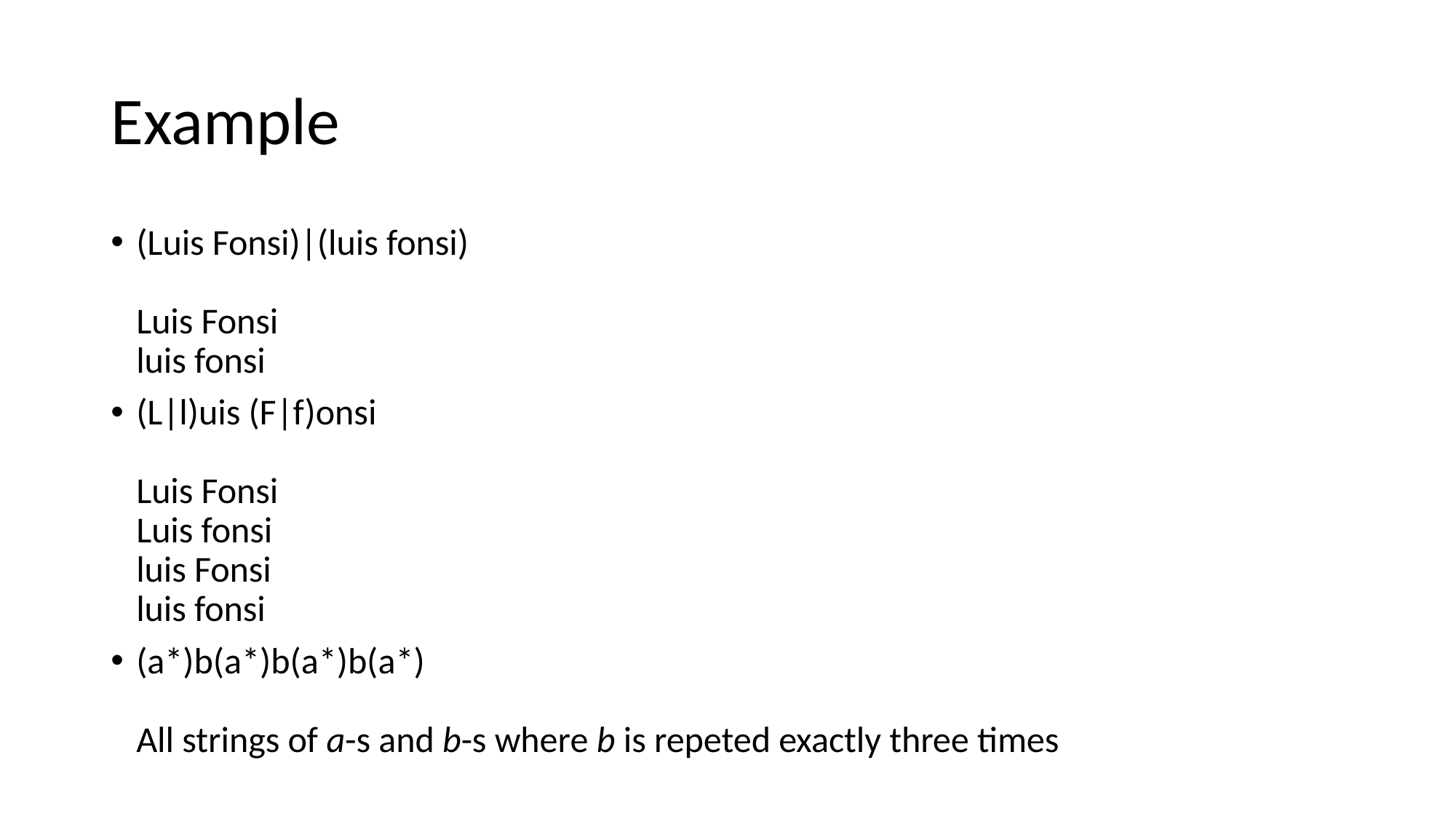

# Example
(Luis Fonsi)|(luis fonsi)
Luis Fonsi
luis fonsi
(L|l)uis (F|f)onsi
Luis Fonsi
Luis fonsi
luis Fonsi
luis fonsi
(a*)b(a*)b(a*)b(a*)
All strings of a-s and b-s where b is repeted exactly three times